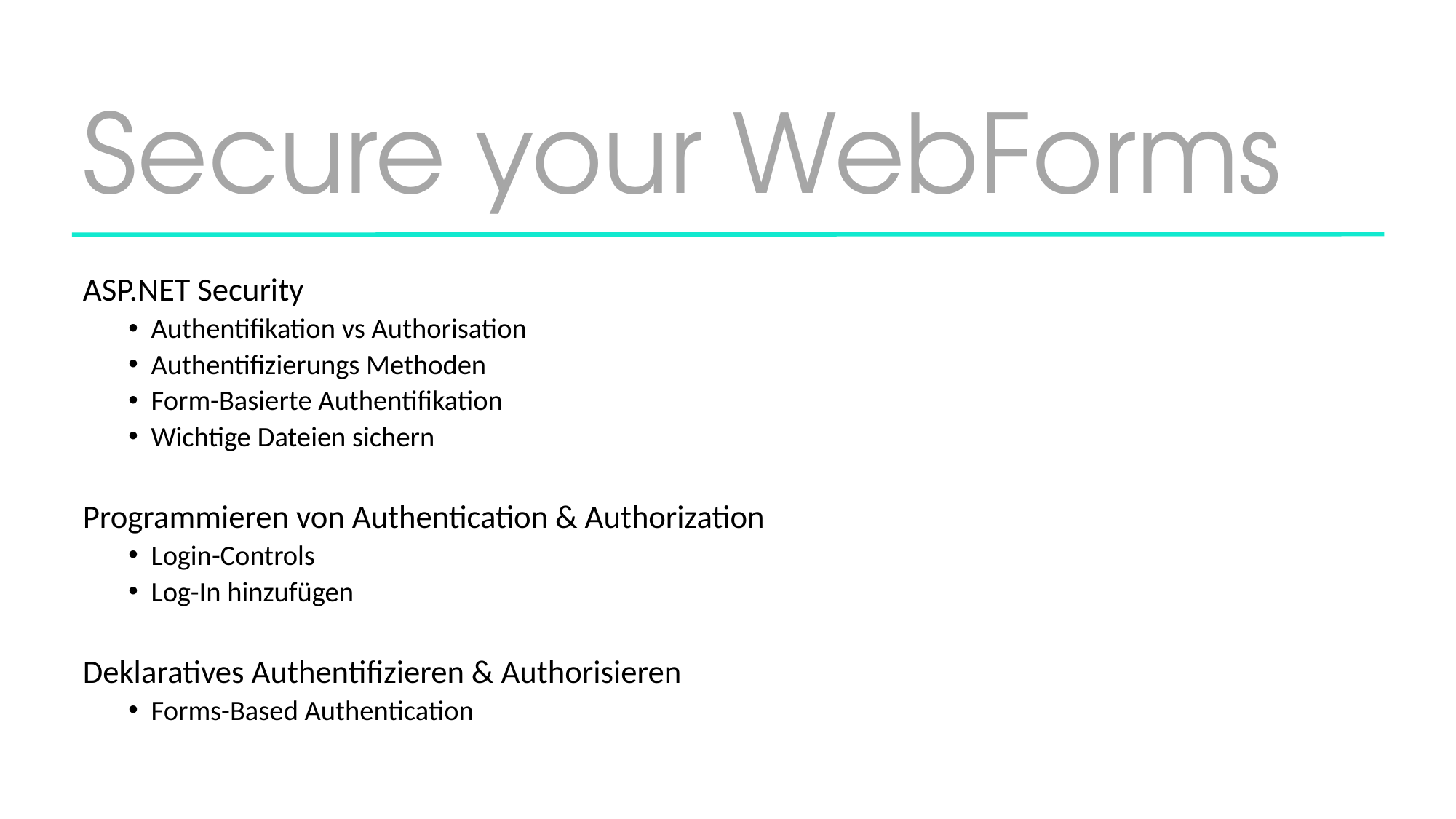

Secure your WebForms
ASP.NET Security
Authentifikation vs Authorisation
Authentifizierungs Methoden
Form-Basierte Authentifikation
Wichtige Dateien sichern

Programmieren von Authentication & Authorization
Login-Controls
Log-In hinzufügen

Deklaratives Authentifizieren & Authorisieren
Forms-Based Authentication